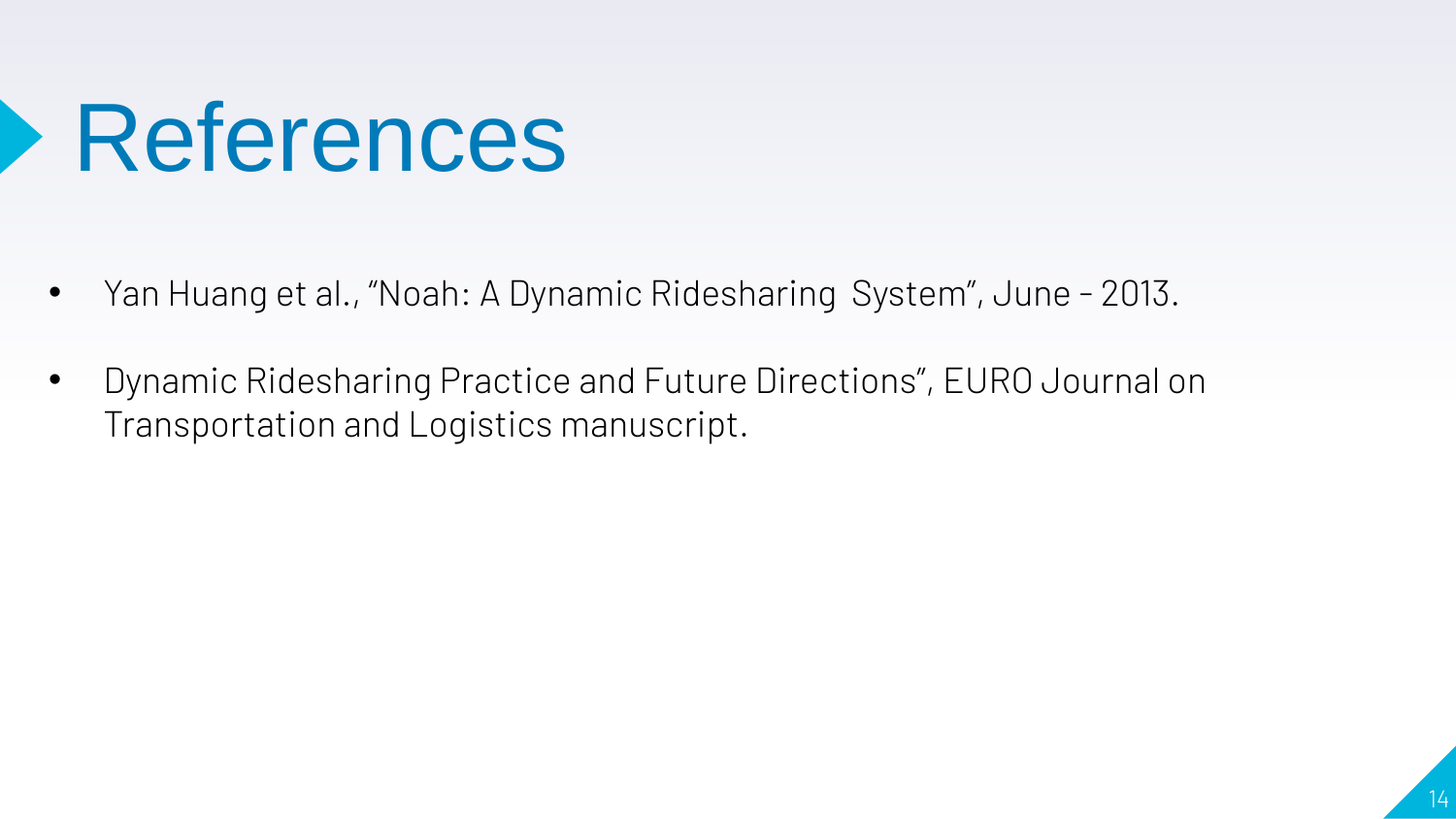

# References

Yan Huang et al., “Noah: A Dynamic Ridesharing  System”, June - 2013.

Dynamic Ridesharing Practice and Future Directions”, EURO Journal on Transportation and Logistics manuscript.
14